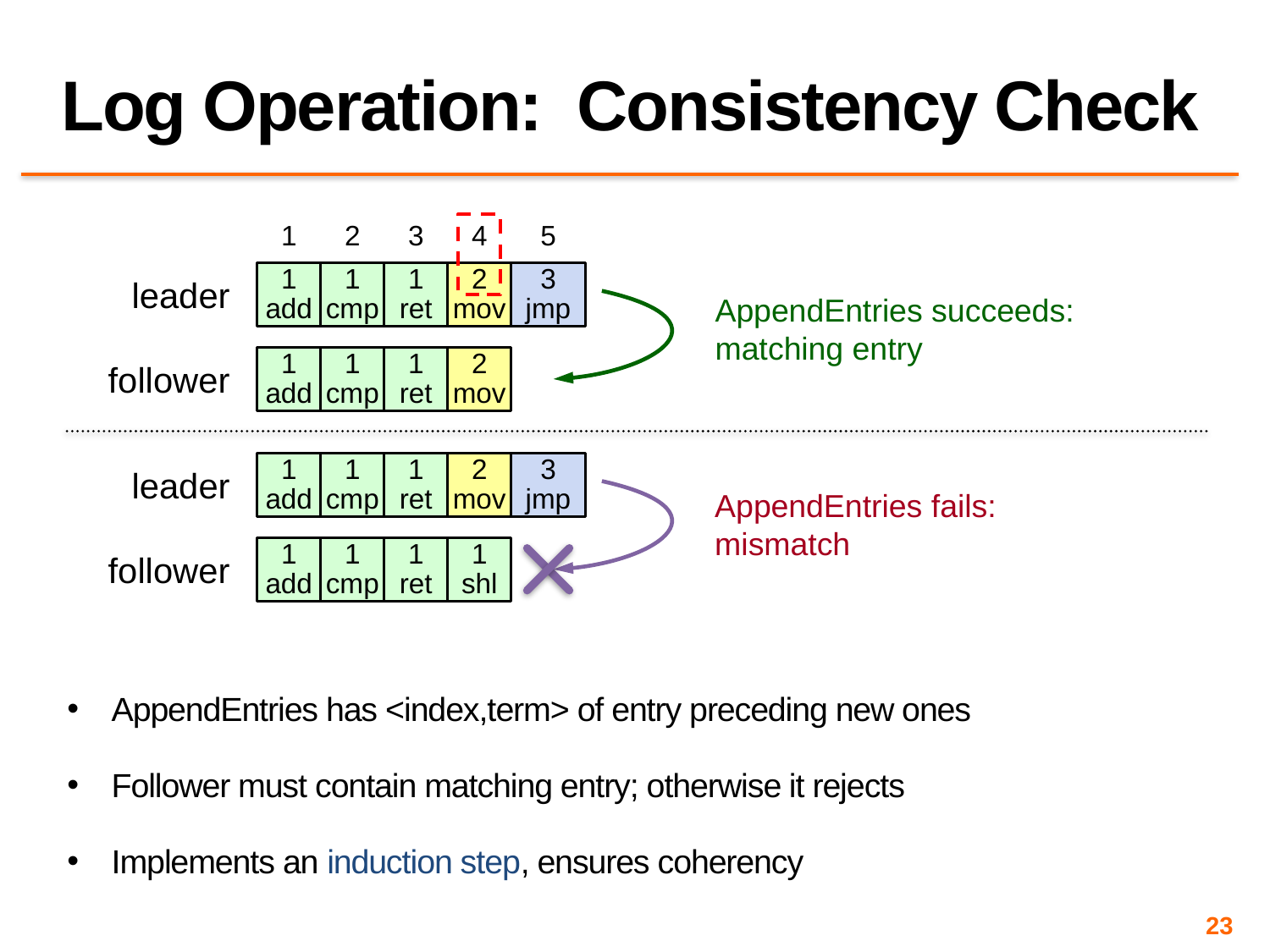

# Log Operation:  Consistency Check
1
2
3
4
5

1
add
1
cmp
1
ret
2
mov
3
jmp
leader
AppendEntries succeeds:
matching entry

1
add
1
cmp
1
ret
2
mov
follower
1
add
1
cmp
1
ret
2
mov
3
jmp
leader
1
add
1
cmp
1
ret
1
shl
follower
AppendEntries fails:
mismatch

AppendEntries has <index,term> of entry preceding new ones
Follower must contain matching entry; otherwise it rejects
Implements an induction step, ensures coherency
23